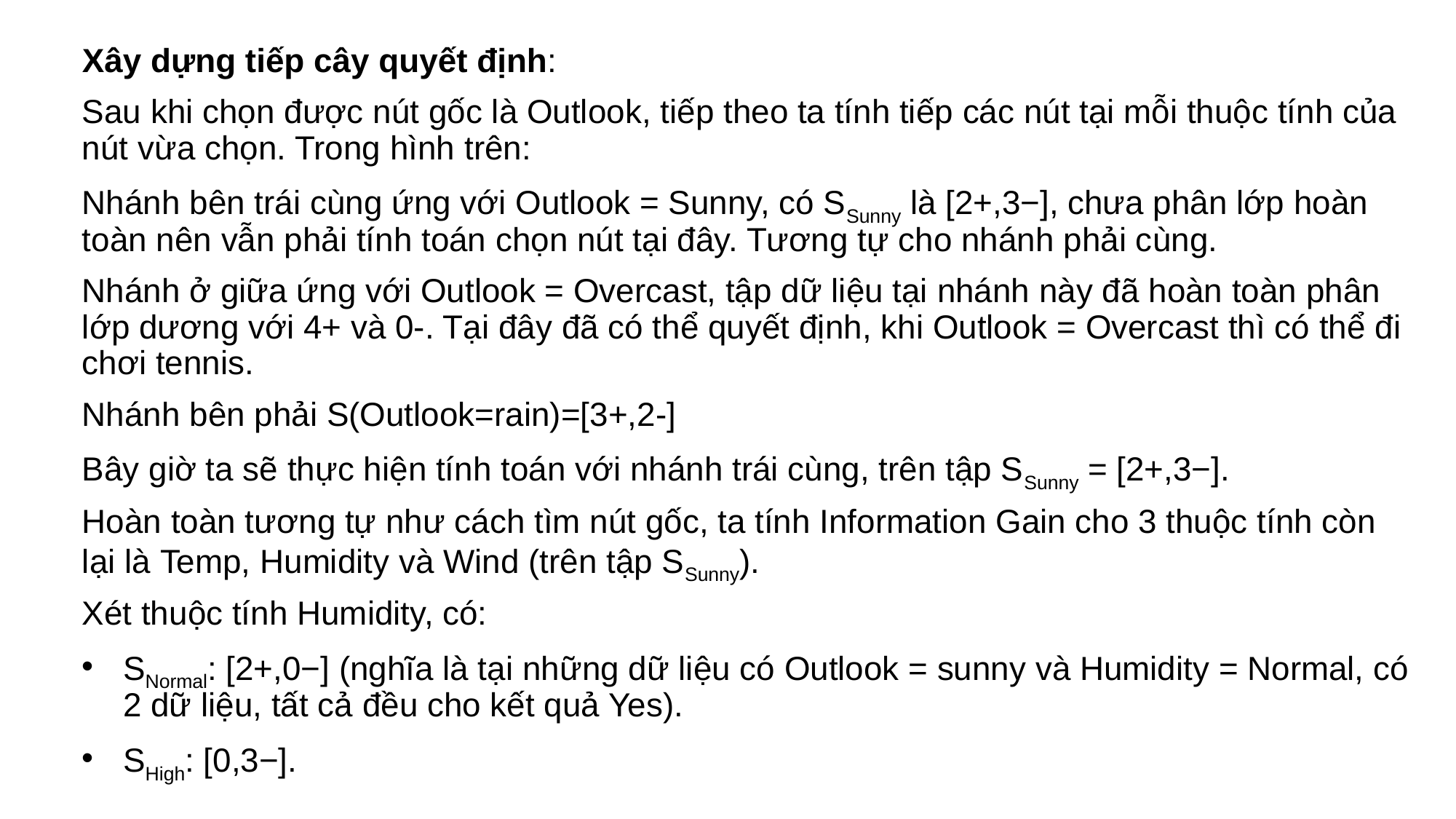

Xây dựng tiếp cây quyết định:
Sau khi chọn được nút gốc là Outlook, tiếp theo ta tính tiếp các nút tại mỗi thuộc tính của nút vừa chọn. Trong hình trên:
Nhánh bên trái cùng ứng với Outlook = Sunny, có SSunny là [2+,3−], chưa phân lớp hoàn toàn nên vẫn phải tính toán chọn nút tại đây. Tương tự cho nhánh phải cùng.
Nhánh ở giữa ứng với Outlook = Overcast, tập dữ liệu tại nhánh này đã hoàn toàn phân lớp dương với 4+ và 0-. Tại đây đã có thể quyết định, khi Outlook = Overcast thì có thể đi chơi tennis.
Nhánh bên phải S(Outlook=rain)=[3+,2-]
Bây giờ ta sẽ thực hiện tính toán với nhánh trái cùng, trên tập SSunny = [2+,3−].
Hoàn toàn tương tự như cách tìm nút gốc, ta tính Information Gain cho 3 thuộc tính còn lại là Temp, Humidity và Wind (trên tập SSunny).
Xét thuộc tính Humidity, có:
SNormal: [2+,0−] (nghĩa là tại những dữ liệu có Outlook = sunny và Humidity = Normal, có 2 dữ liệu, tất cả đều cho kết quả Yes).
SHigh: [0,3−].

#